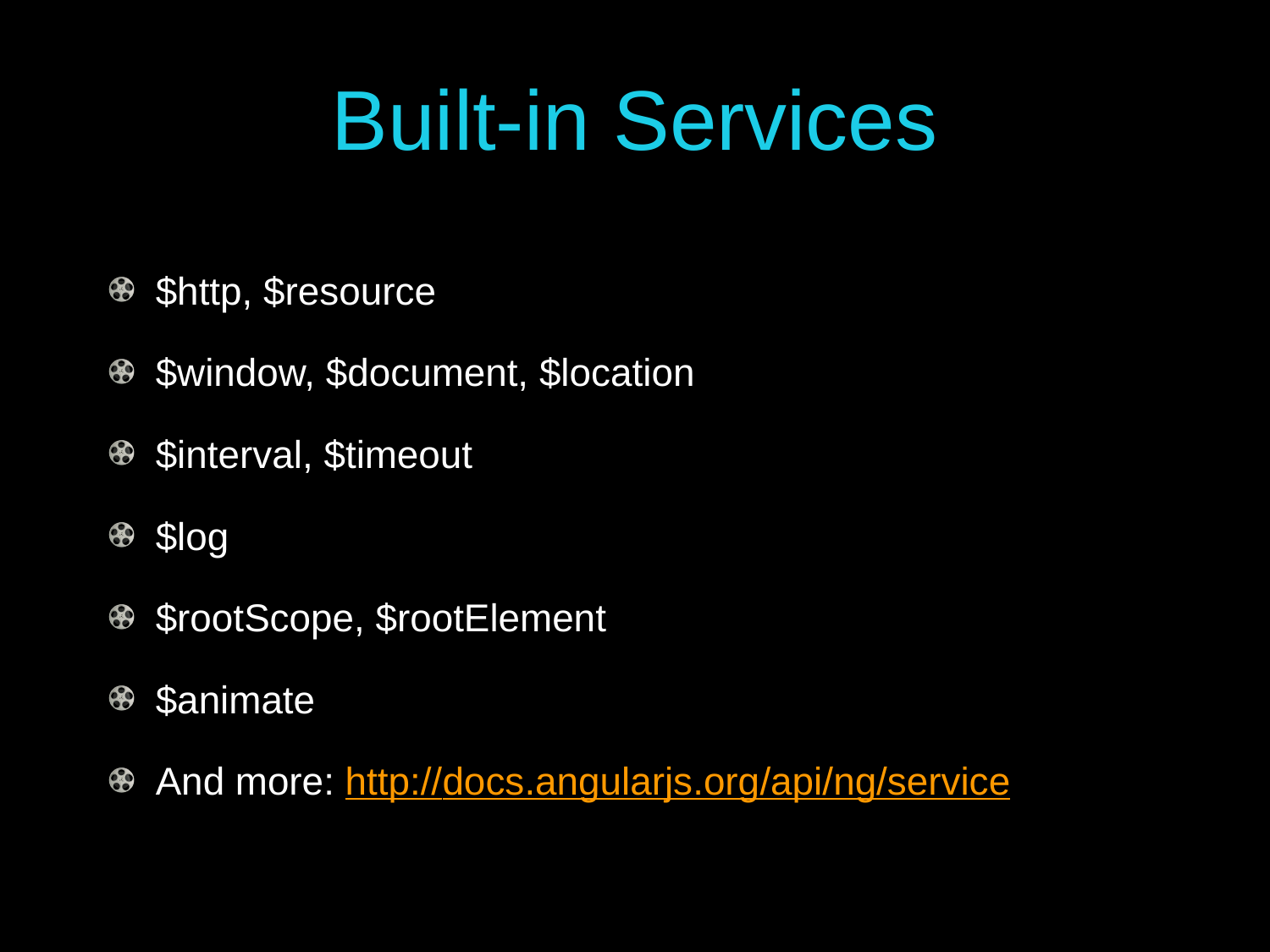

# Built-in Services
$http, $resource
$window, $document, $location
$interval, $timeout
$log
$rootScope, $rootElement
$animate
And more: http://docs.angularjs.org/api/ng/service